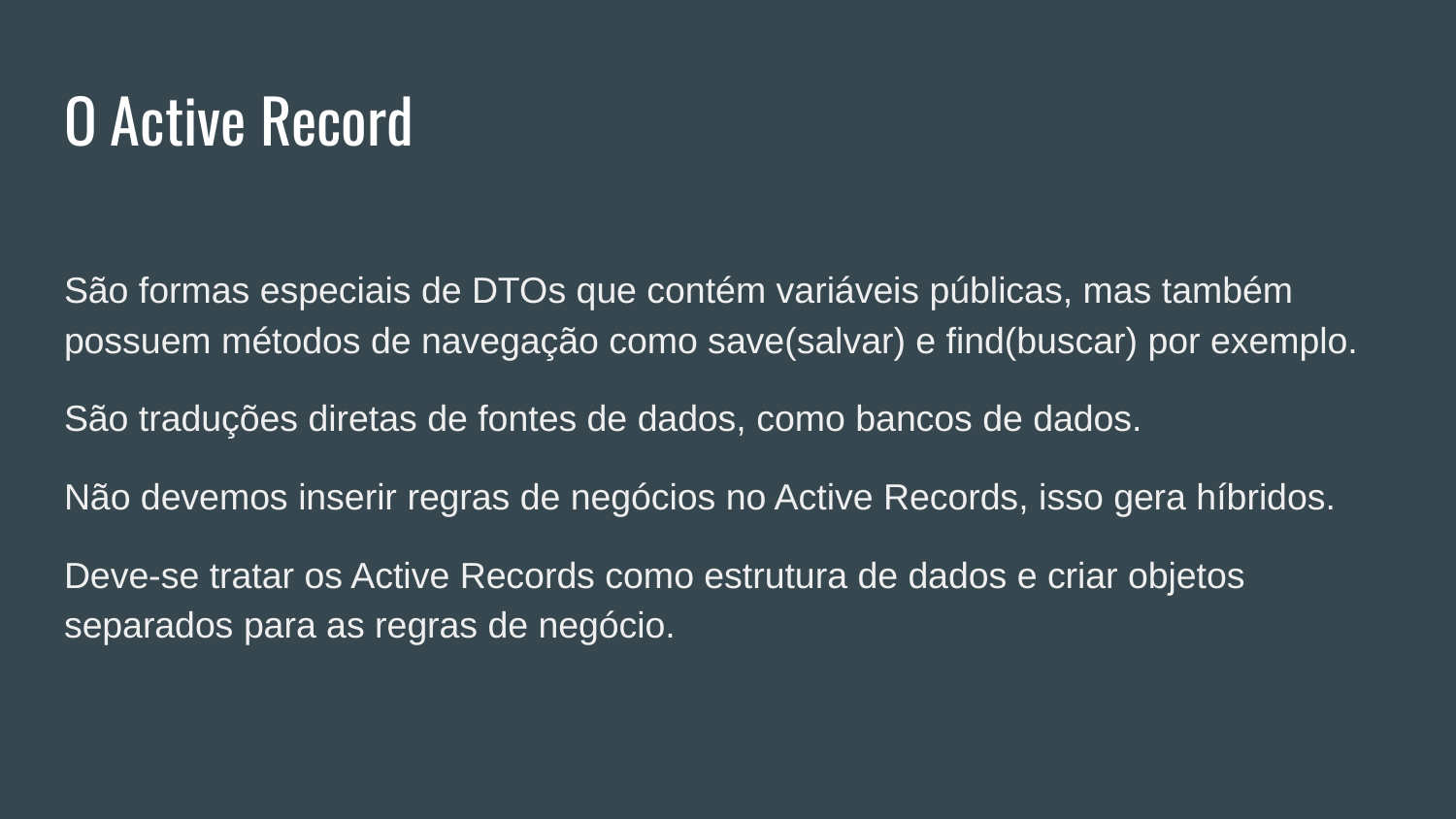

# O Active Record
São formas especiais de DTOs que contém variáveis públicas, mas também possuem métodos de navegação como save(salvar) e find(buscar) por exemplo.

São traduções diretas de fontes de dados, como bancos de dados.

Não devemos inserir regras de negócios no Active Records, isso gera híbridos.

Deve-se tratar os Active Records como estrutura de dados e criar objetos separados para as regras de negócio.